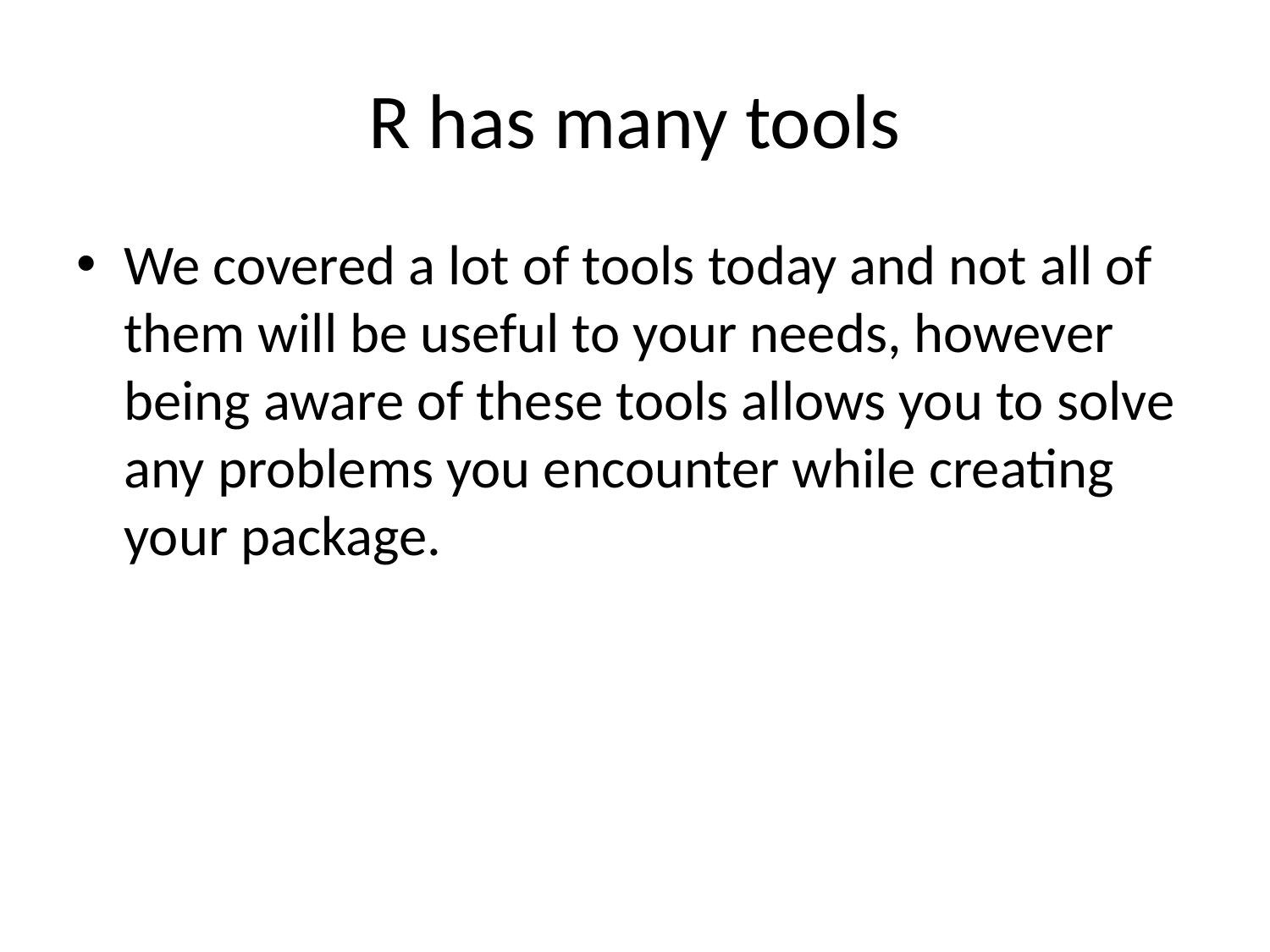

# R has many tools
We covered a lot of tools today and not all of them will be useful to your needs, however being aware of these tools allows you to solve any problems you encounter while creating your package.